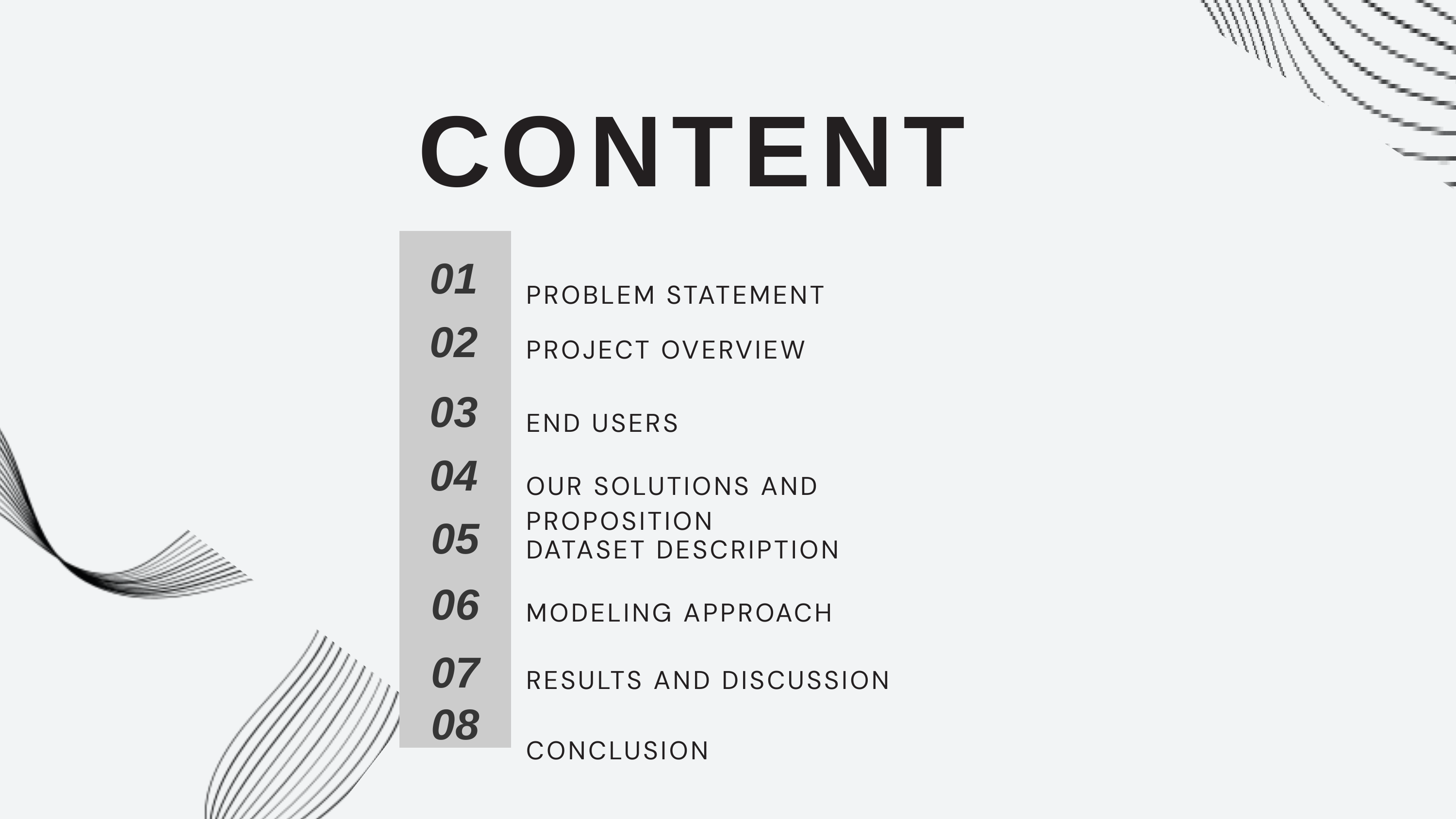

CONTENT

PROBLEM STATEMENT
01
02
PROJECT OVERVIEW
03
END USERS

04
OUR SOLUTIONS AND PROPOSITION
05
DATASET DESCRIPTION
06
MODELING APPROACH
07
08
RESULTS AND DISCUSSION

CONCLUSION